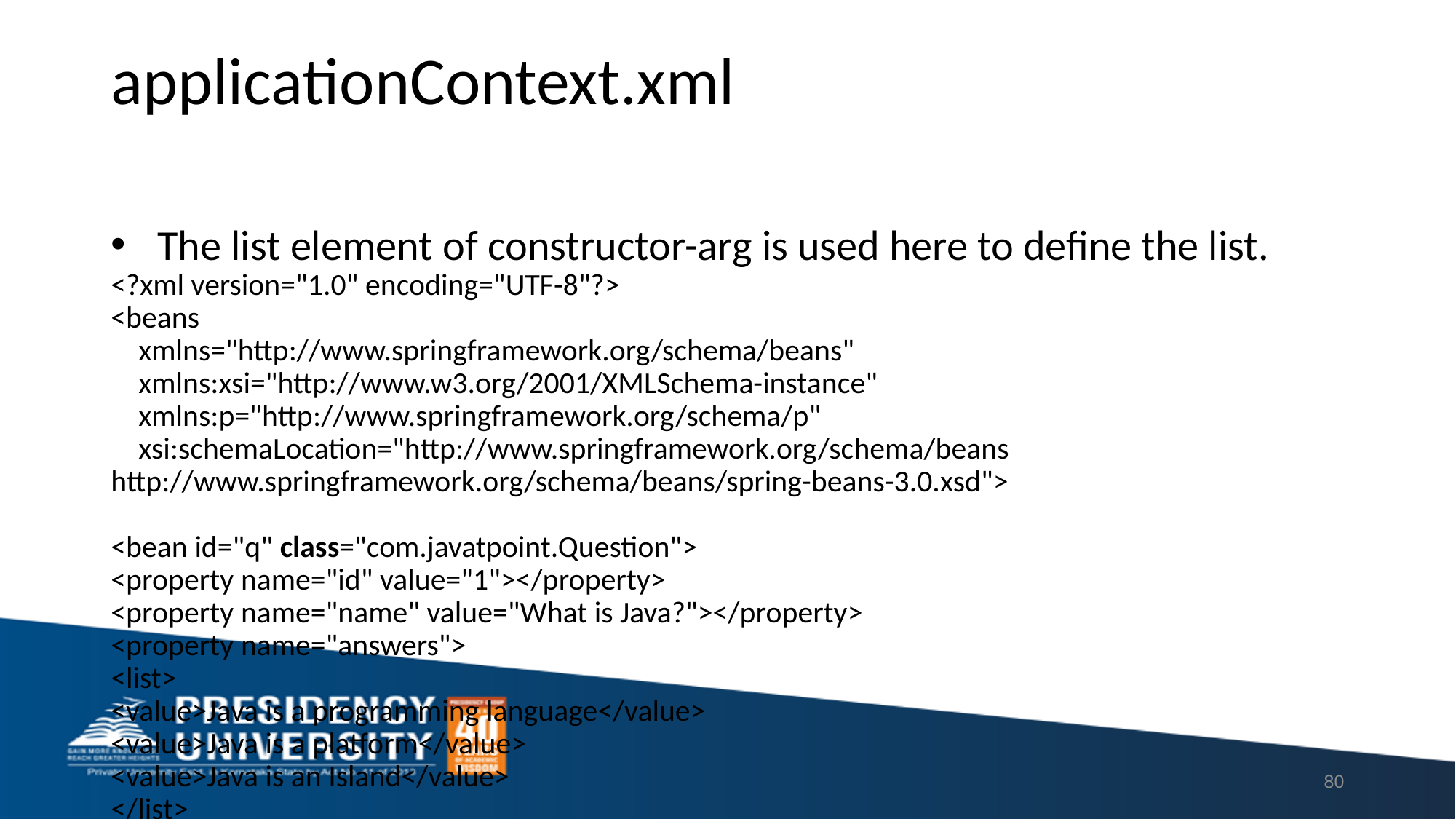

# applicationContext.xml
  The list element of constructor-arg is used here to define the list.
<?xml version="1.0" encoding="UTF-8"?>
<beans
    xmlns="http://www.springframework.org/schema/beans"
    xmlns:xsi="http://www.w3.org/2001/XMLSchema-instance"
    xmlns:p="http://www.springframework.org/schema/p"
    xsi:schemaLocation="http://www.springframework.org/schema/beans
http://www.springframework.org/schema/beans/spring-beans-3.0.xsd">

<bean id="q" class="com.javatpoint.Question">
<property name="id" value="1"></property>
<property name="name" value="What is Java?"></property>
<property name="answers">
<list>
<value>Java is a programming language</value>
<value>Java is a platform</value>
<value>Java is an Island</value>
</list>
</property>
</bean>

</beans>

80